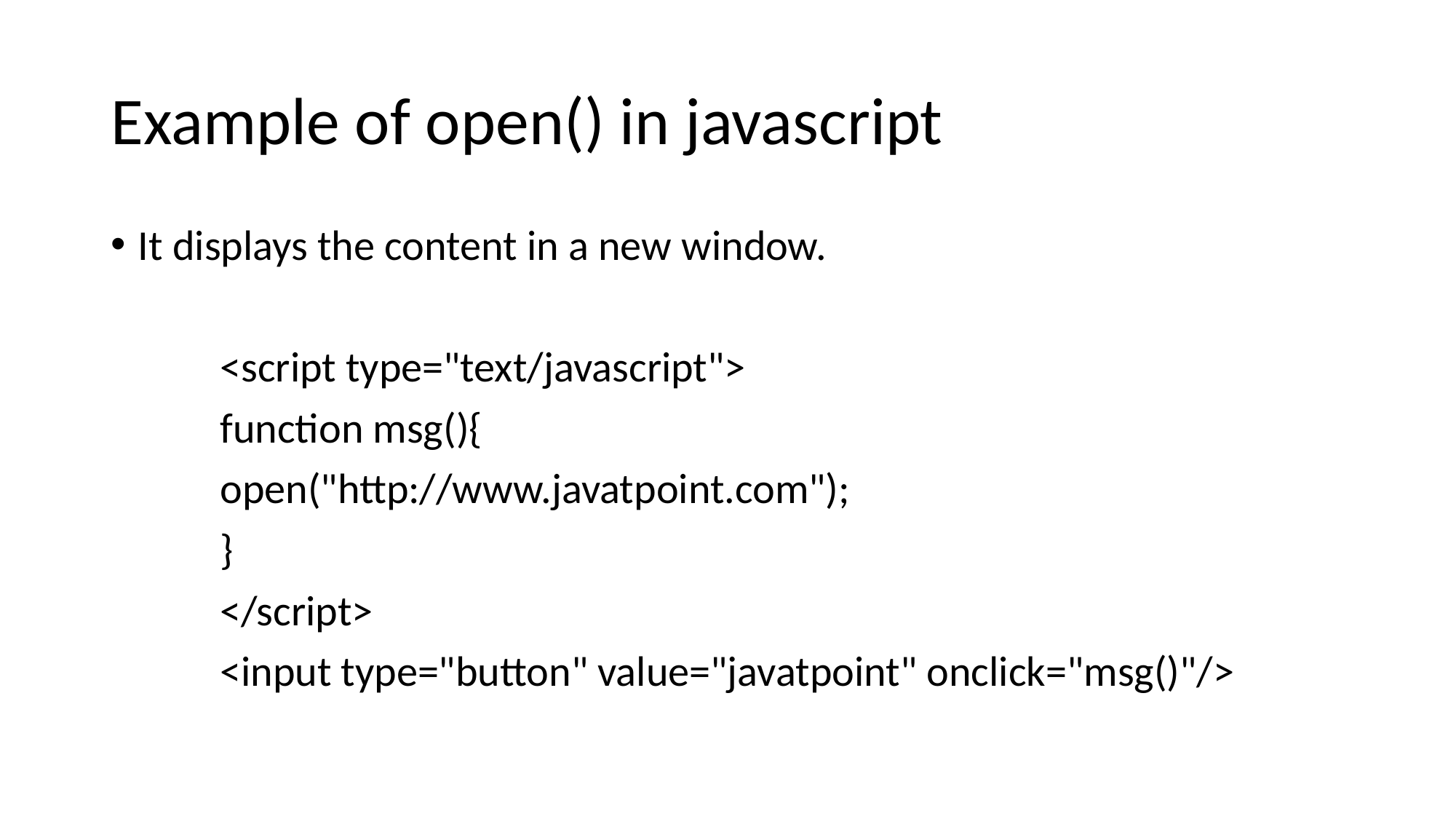

# Example of open() in javascript
It displays the content in a new window.

	<script type="text/javascript">
	function msg(){
	open("http://www.javatpoint.com");
	}
	</script>
	<input type="button" value="javatpoint" onclick="msg()"/>